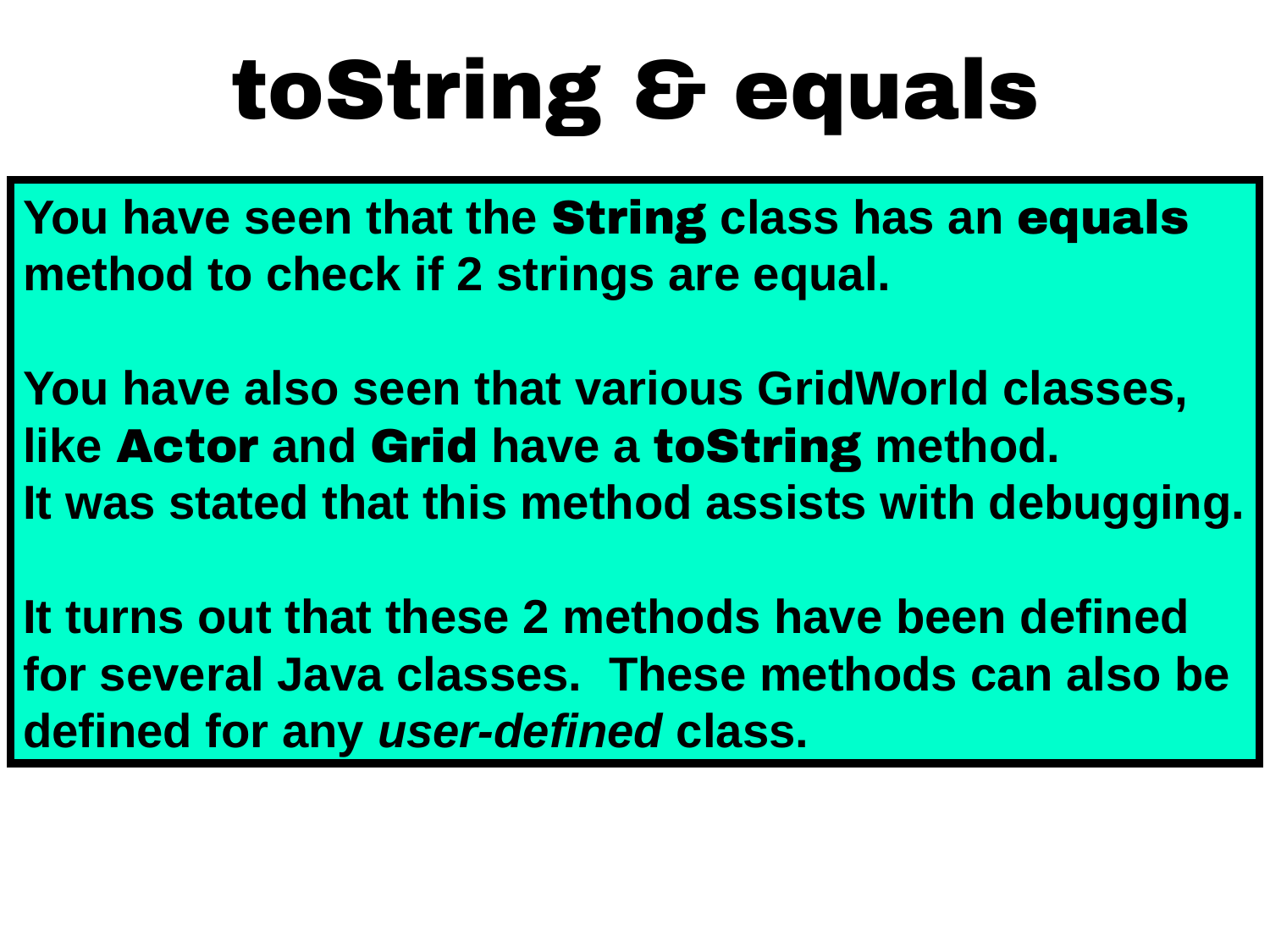

# toString & equals
You have seen that the String class has an equals method to check if 2 strings are equal.

You have also seen that various GridWorld classes, like Actor and Grid have a toString method.
It was stated that this method assists with debugging.

It turns out that these 2 methods have been defined for several Java classes.  These methods can also be defined for any user-defined class.